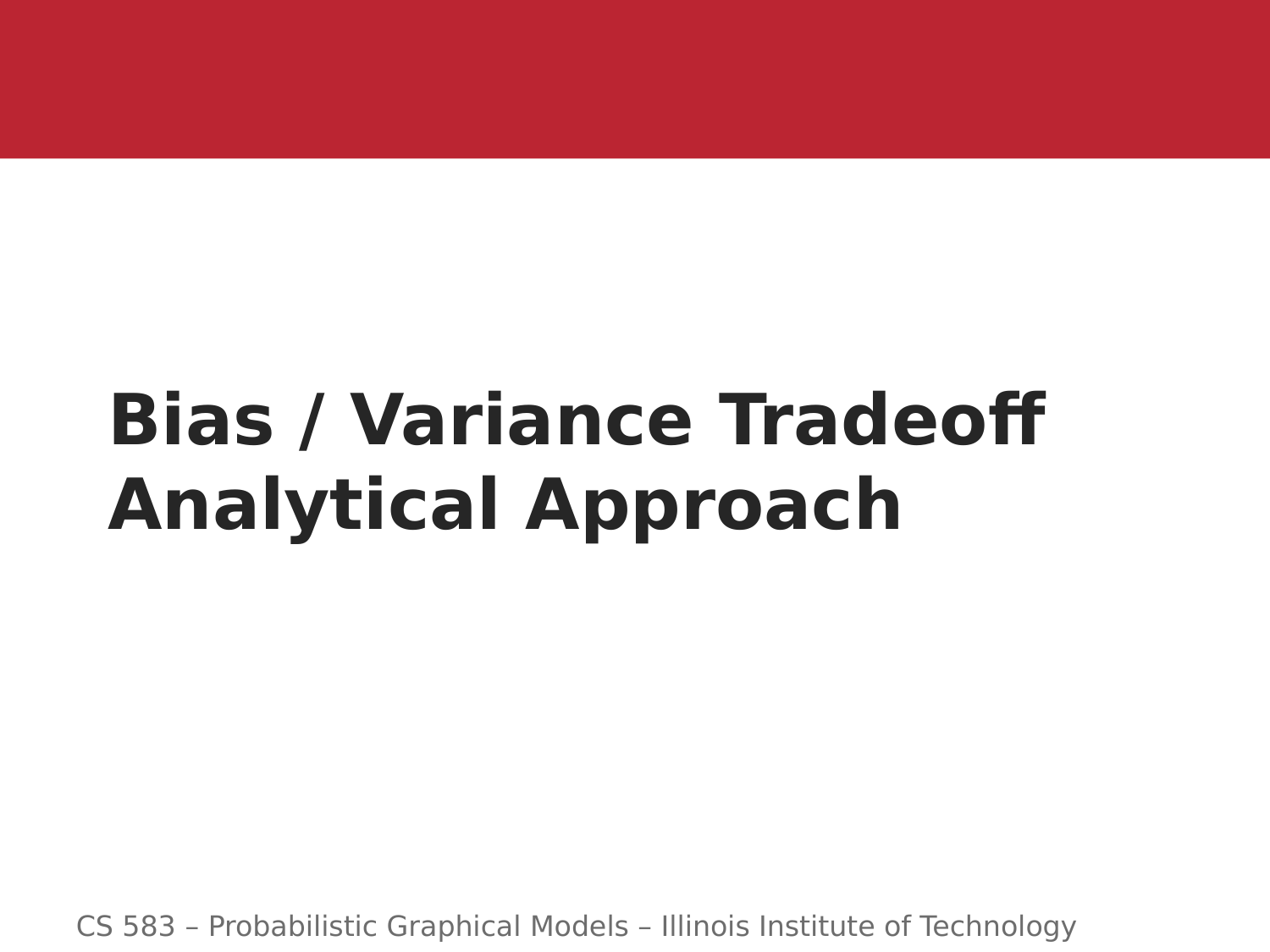

# Bias / Variance Tradeoff Analytical Approach
CS 583 – Probabilistic Graphical Models – Illinois Institute of Technology